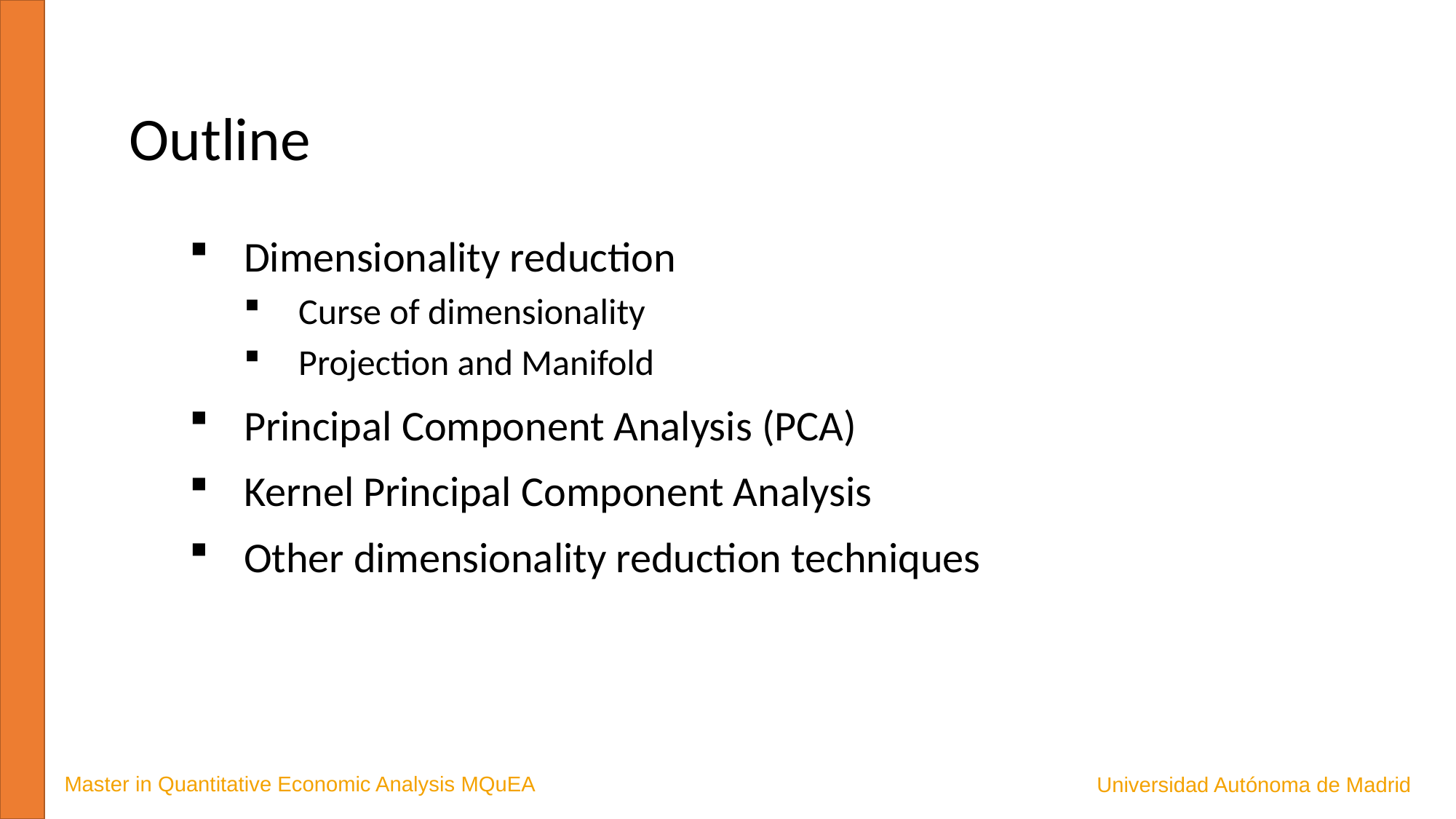

Outline
Dimensionality reduction
Curse of dimensionality
Projection and Manifold
Principal Component Analysis (PCA)
Kernel Principal Component Analysis
Other dimensionality reduction techniques
Master in Quantitative Economic Analysis MQuEA
Universidad Autónoma de Madrid